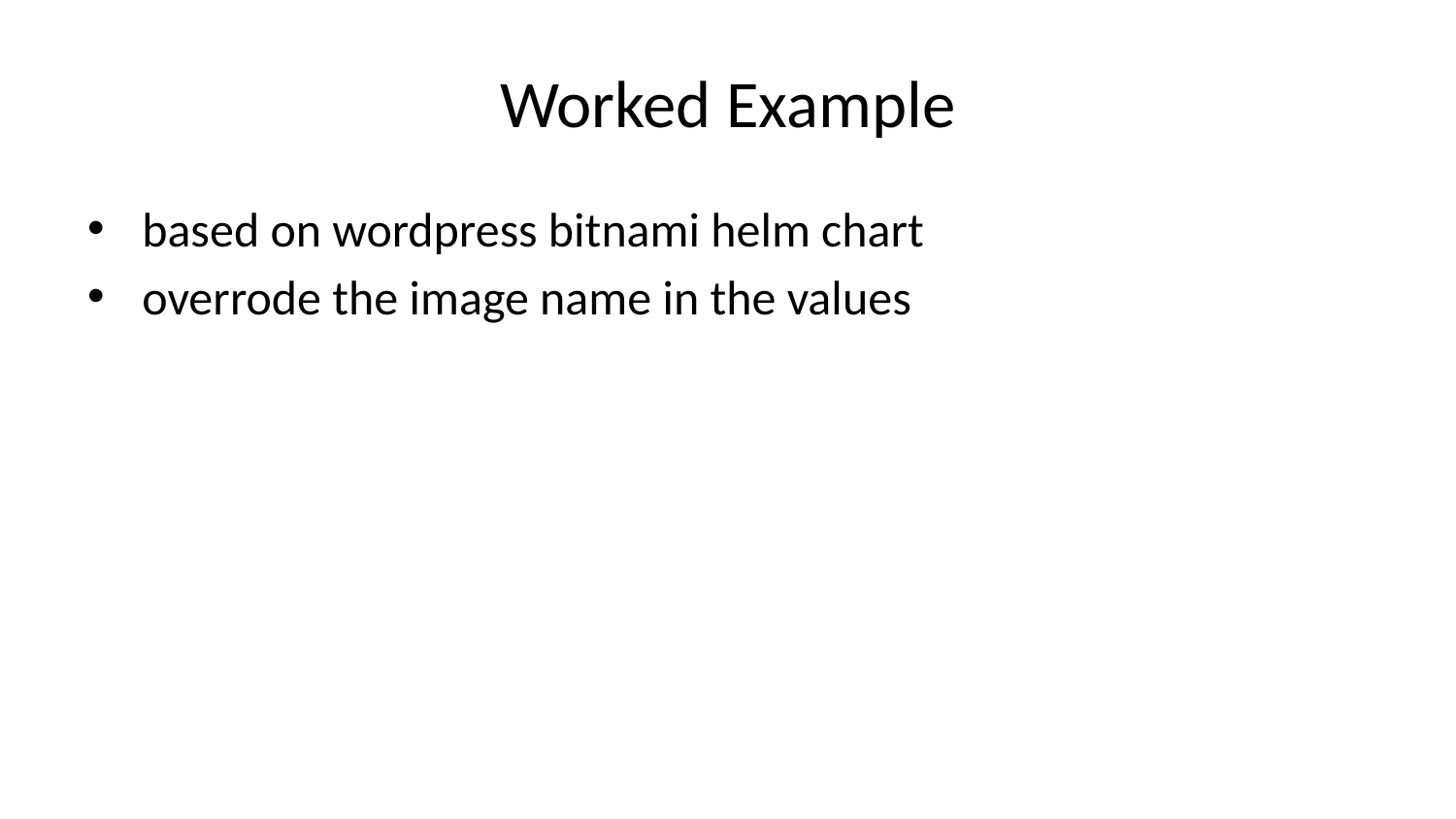

# Worked Example
based on wordpress bitnami helm chart
overrode the image name in the values